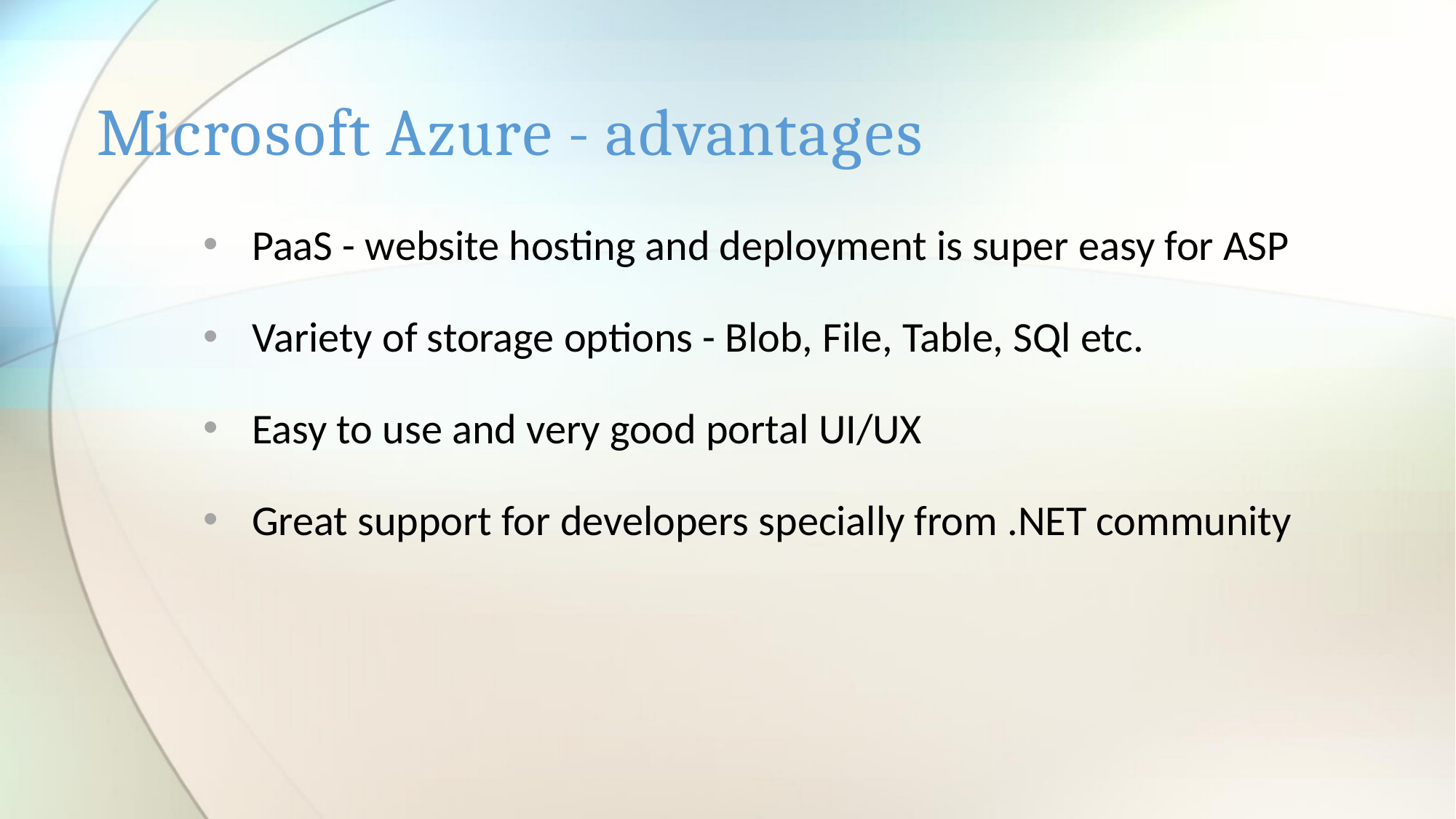

# Microsoft Azure - advantages
PaaS - website hosting and deployment is super easy for ASP

Variety of storage options - Blob, File, Table, SQl etc.

Easy to use and very good portal UI/UX

Great support for developers specially from .NET community